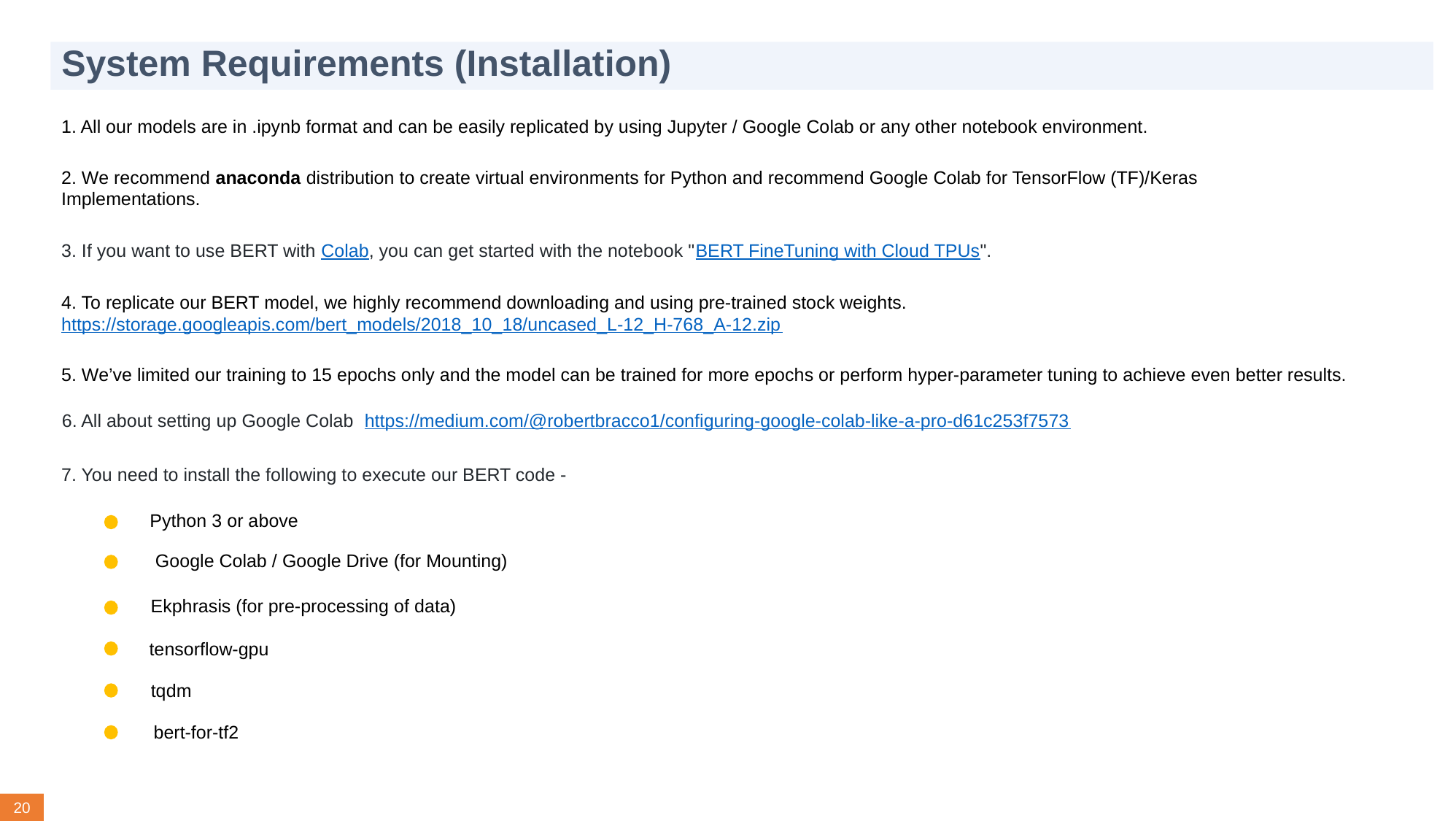

# System Requirements (Installation)
1. All our models are in .ipynb format and can be easily replicated by using Jupyter / Google Colab or any other notebook environment.
2. We recommend anaconda distribution to create virtual environments for Python and recommend Google Colab for TensorFlow (TF)/Keras
Implementations.
3. If you want to use BERT with Colab, you can get started with the notebook "BERT FineTuning with Cloud TPUs".
4. To replicate our BERT model, we highly recommend downloading and using pre-trained stock weights. https://storage.googleapis.com/bert_models/2018_10_18/uncased_L-12_H-768_A-12.zip
5. We’ve limited our training to 15 epochs only and the model can be trained for more epochs or perform hyper-parameter tuning to achieve even better results.
6. All about setting up Google Colab  https://medium.com/@robertbracco1/configuring-google-colab-like-a-pro-d61c253f7573
7. You need to install the following to execute our BERT code -
Python 3 or above

Google Colab / Google Drive (for Mounting)

Ekphrasis (for pre-processing of data)

tensorflow-gpu

tqdm

bert-for-tf2

20